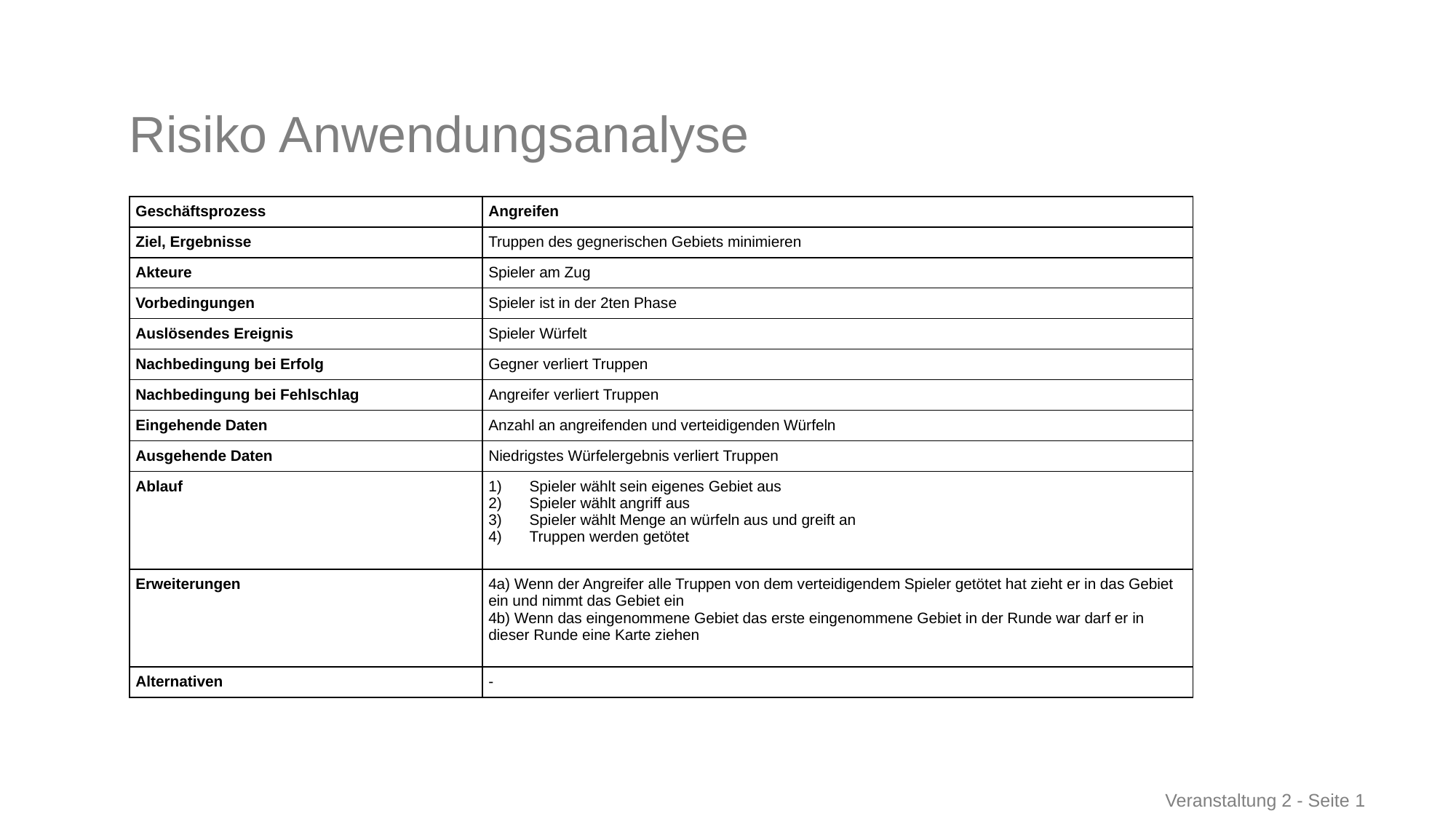

Risiko Anwendungsanalyse
| Geschäftsprozess | Angreifen |
| --- | --- |
| Ziel, Ergebnisse | Truppen des gegnerischen Gebiets minimieren |
| Akteure | Spieler am Zug |
| Vorbedingungen | Spieler ist in der 2ten Phase |
| Auslösendes Ereignis | Spieler Würfelt |
| Nachbedingung bei Erfolg | Gegner verliert Truppen |
| Nachbedingung bei Fehlschlag | Angreifer verliert Truppen |
| Eingehende Daten | Anzahl an angreifenden und verteidigenden Würfeln |
| Ausgehende Daten | Niedrigstes Würfelergebnis verliert Truppen |
| Ablauf | Spieler wählt sein eigenes Gebiet aus Spieler wählt angriff aus Spieler wählt Menge an würfeln aus und greift an Truppen werden getötet |
| Erweiterungen | 4a) Wenn der Angreifer alle Truppen von dem verteidigendem Spieler getötet hat zieht er in das Gebiet ein und nimmt das Gebiet ein 4b) Wenn das eingenommene Gebiet das erste eingenommene Gebiet in der Runde war darf er in dieser Runde eine Karte ziehen |
| Alternativen | - |
Veranstaltung 2 - Seite 1